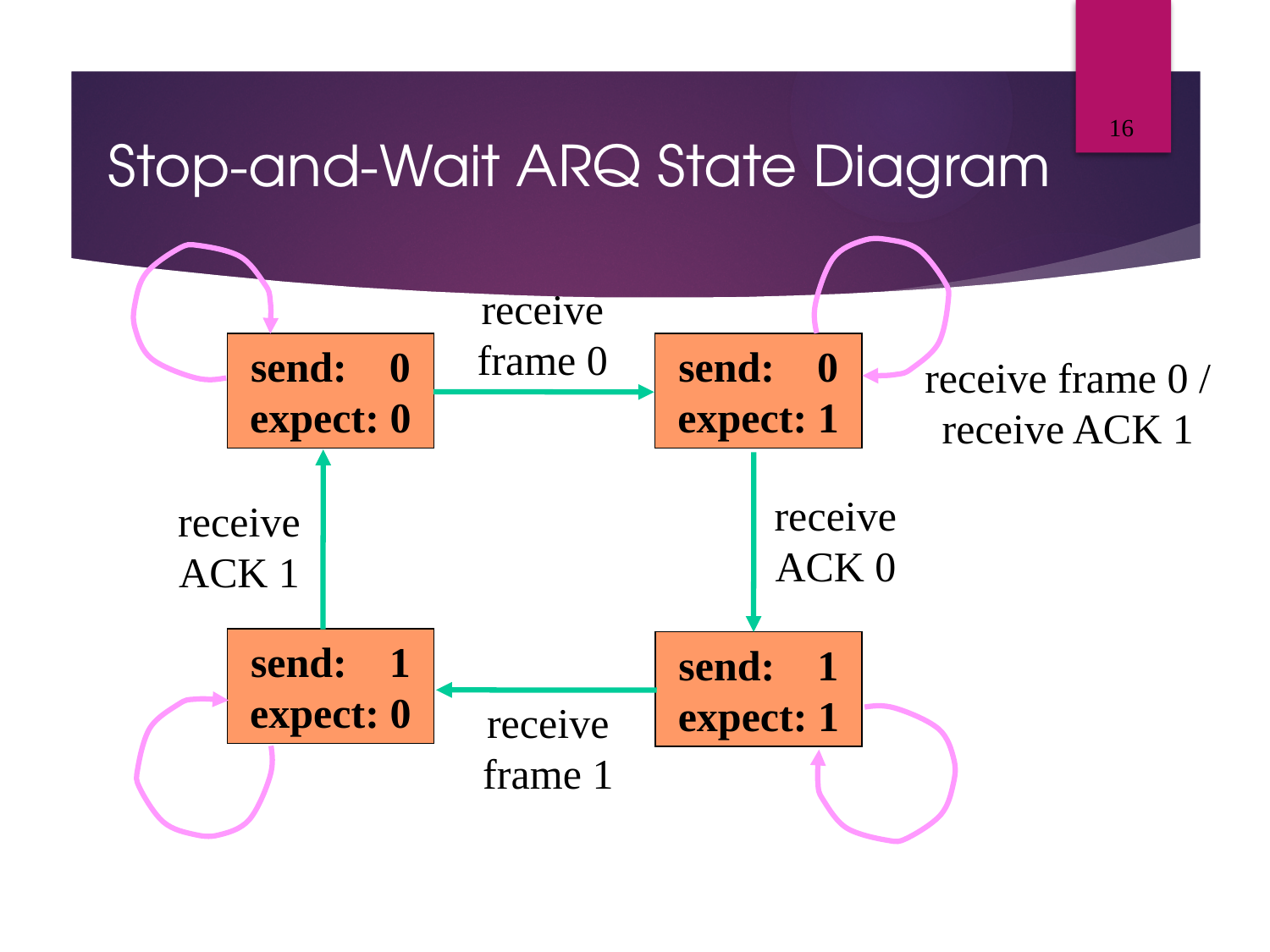

16
# Stop-and-Wait ARQ State Diagram

receive
frame 0
send:    0
expect: 0
send:    0
expect: 1
receive frame 0 /
receive ACK 1

receive
ACK 0
receive
ACK 1
send:    1
expect: 0
send:    1
expect: 1
receive
frame 1